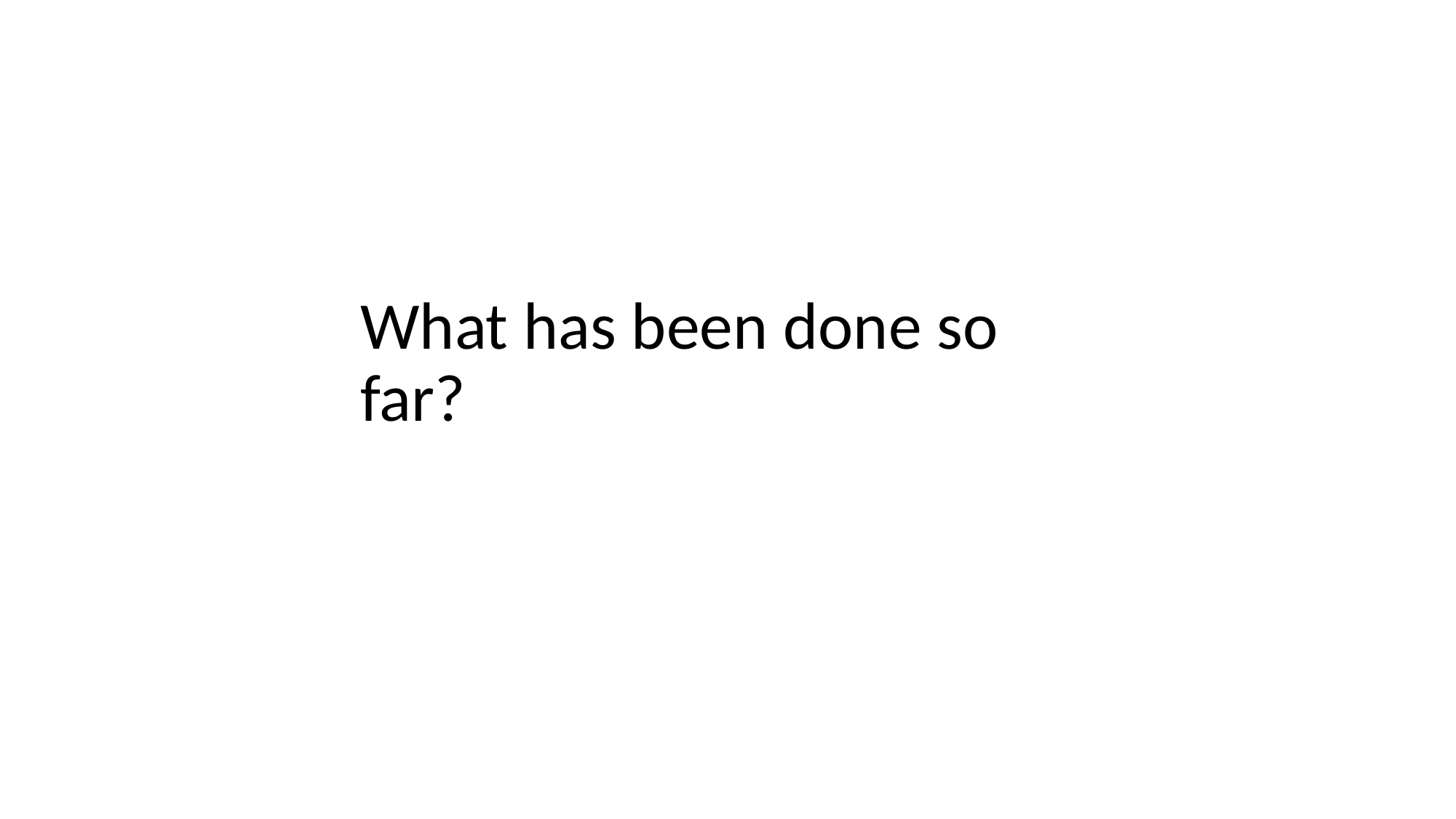

# What has been done so far?